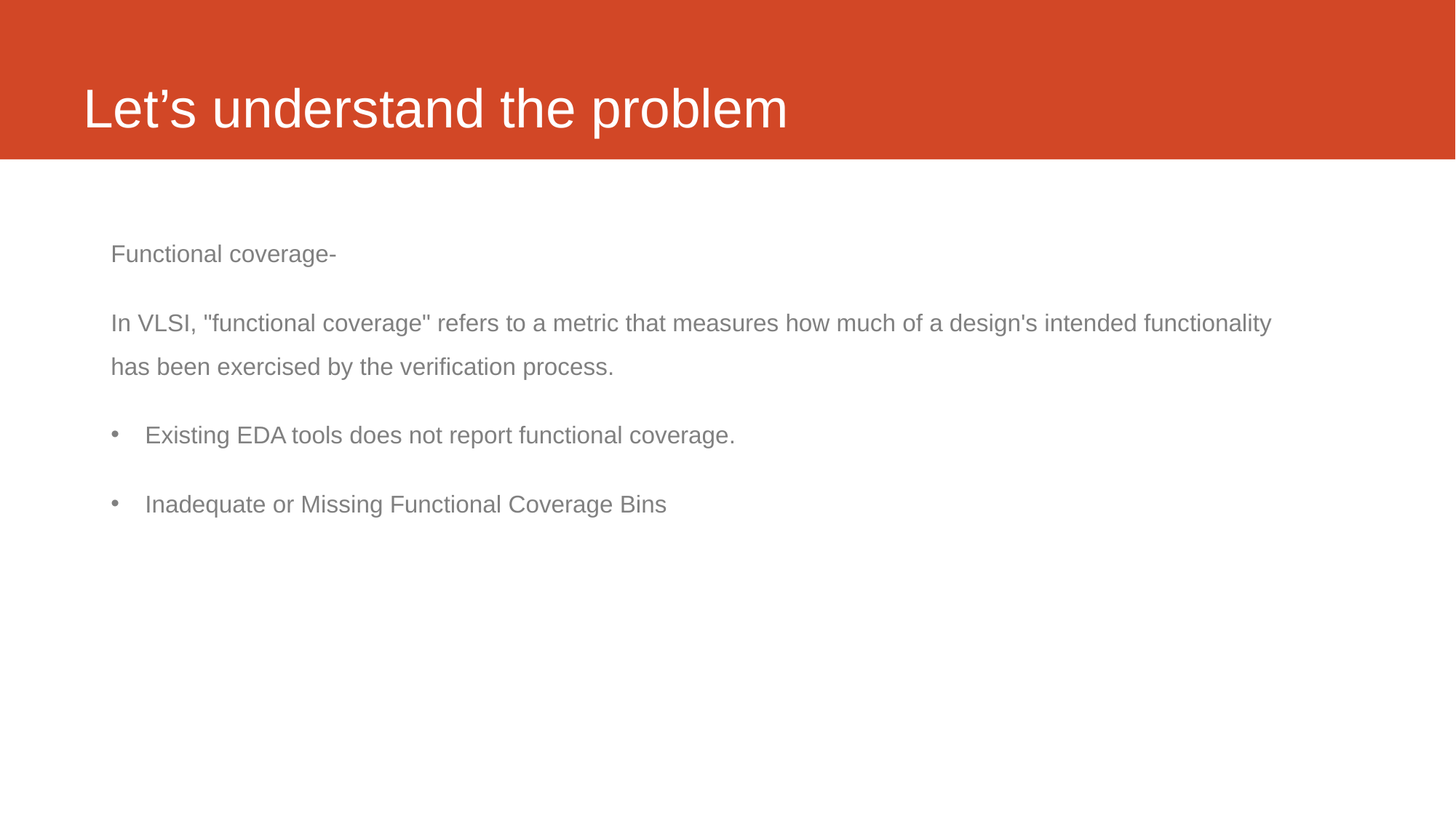

# Let’s understand the problem
Functional coverage-
In VLSI, "functional coverage" refers to a metric that measures how much of a design's intended functionality has been exercised by the verification process.
Existing EDA tools does not report functional coverage.
Inadequate or Missing Functional Coverage Bins